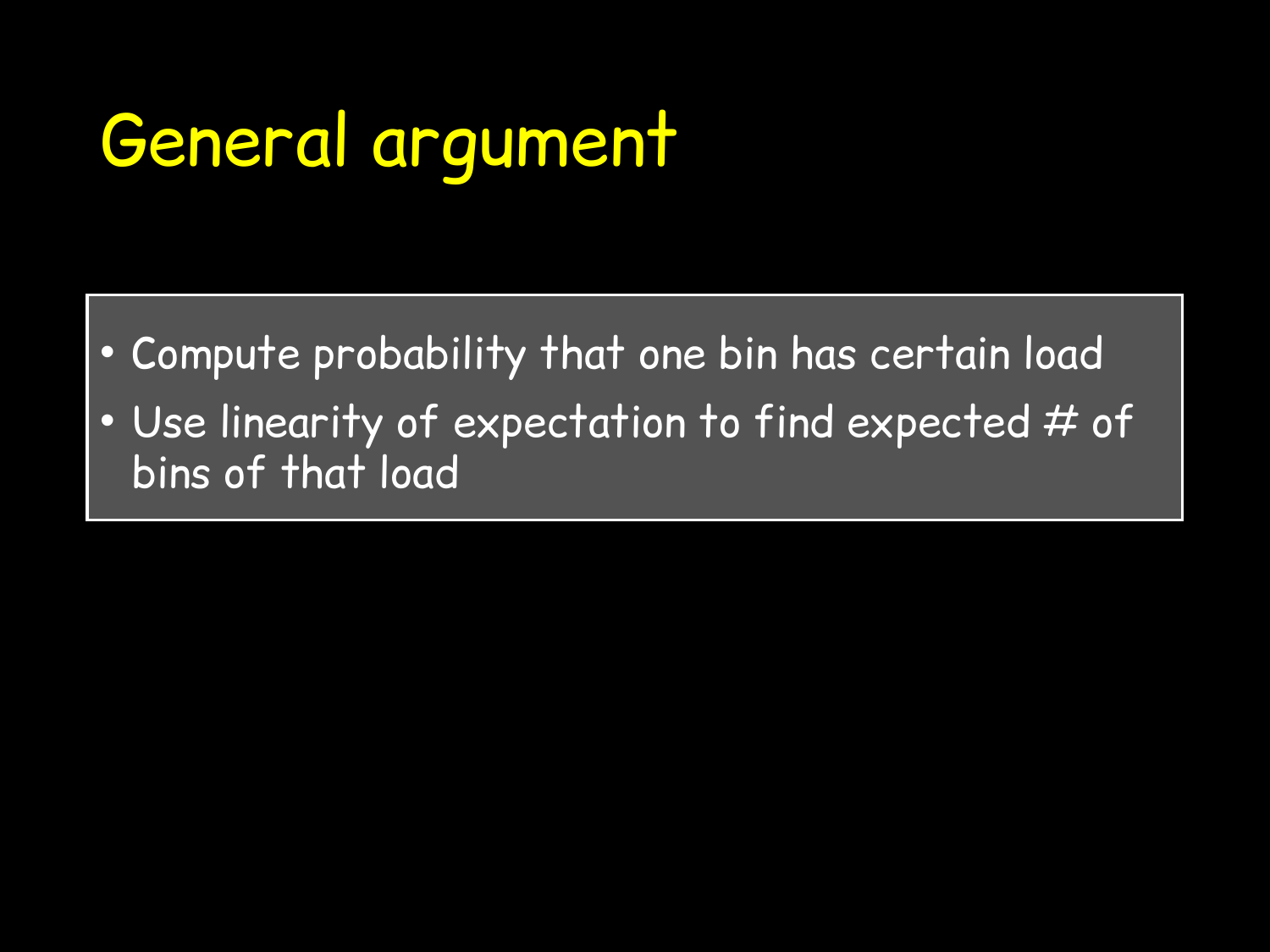

# General argument
Compute probability that one bin has certain load
Use linearity of expectation to find expected # of bins of that load